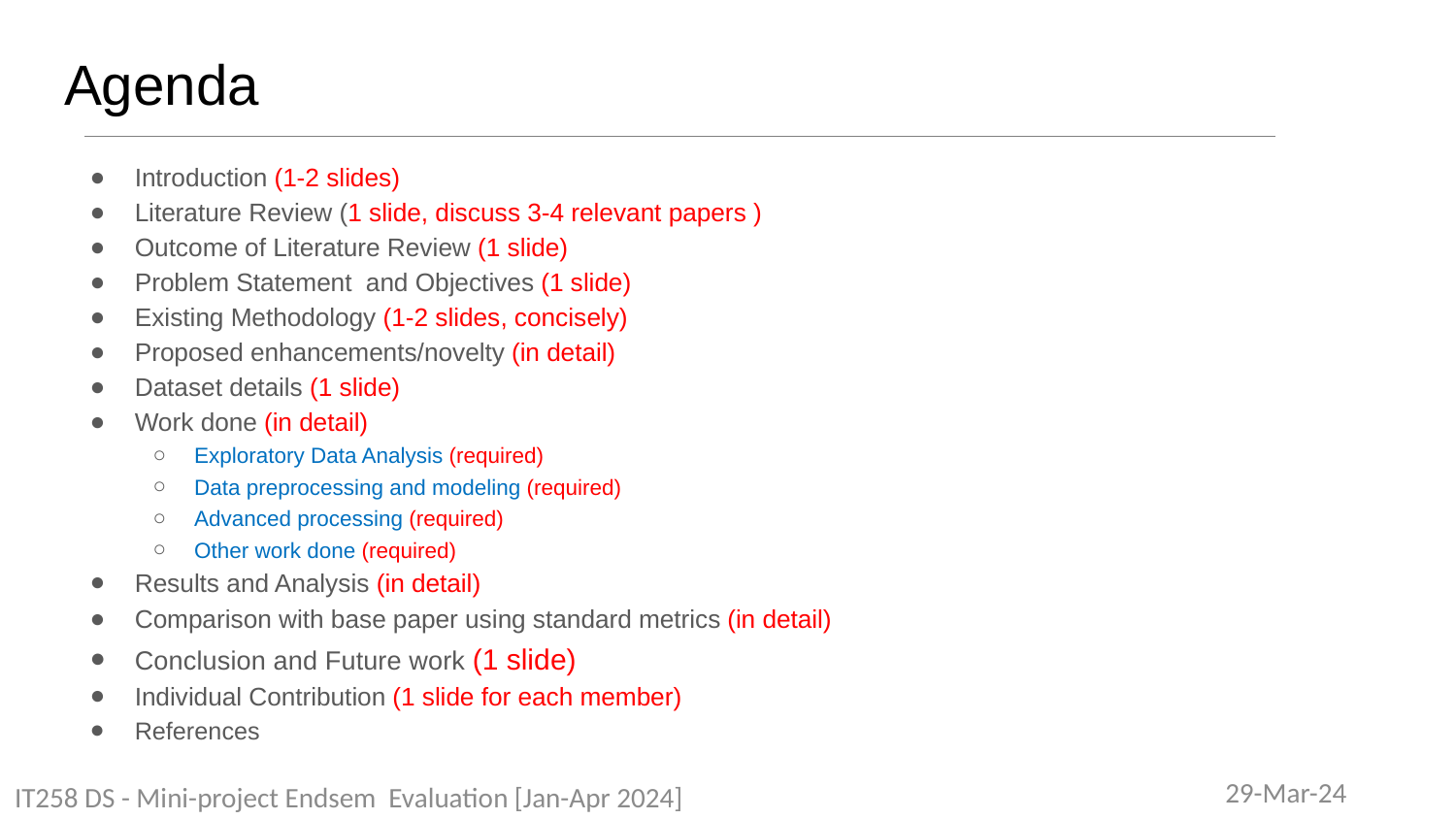

# Agenda
Introduction (1-2 slides)
Literature Review (1 slide, discuss 3-4 relevant papers )
Outcome of Literature Review (1 slide)
Problem Statement  and Objectives (1 slide)
Existing Methodology (1-2 slides, concisely)
Proposed enhancements/novelty (in detail)
Dataset details (1 slide)
Work done (in detail)
Exploratory Data Analysis (required)
Data preprocessing and modeling (required)
Advanced processing (required)
Other work done (required)
Results and Analysis (in detail)
Comparison with base paper using standard metrics (in detail)
Conclusion and Future work (1 slide)
Individual Contribution (1 slide for each member)
References
29-Mar-24
IT258 DS - Mini-project Endsem  Evaluation [Jan-Apr 2024]